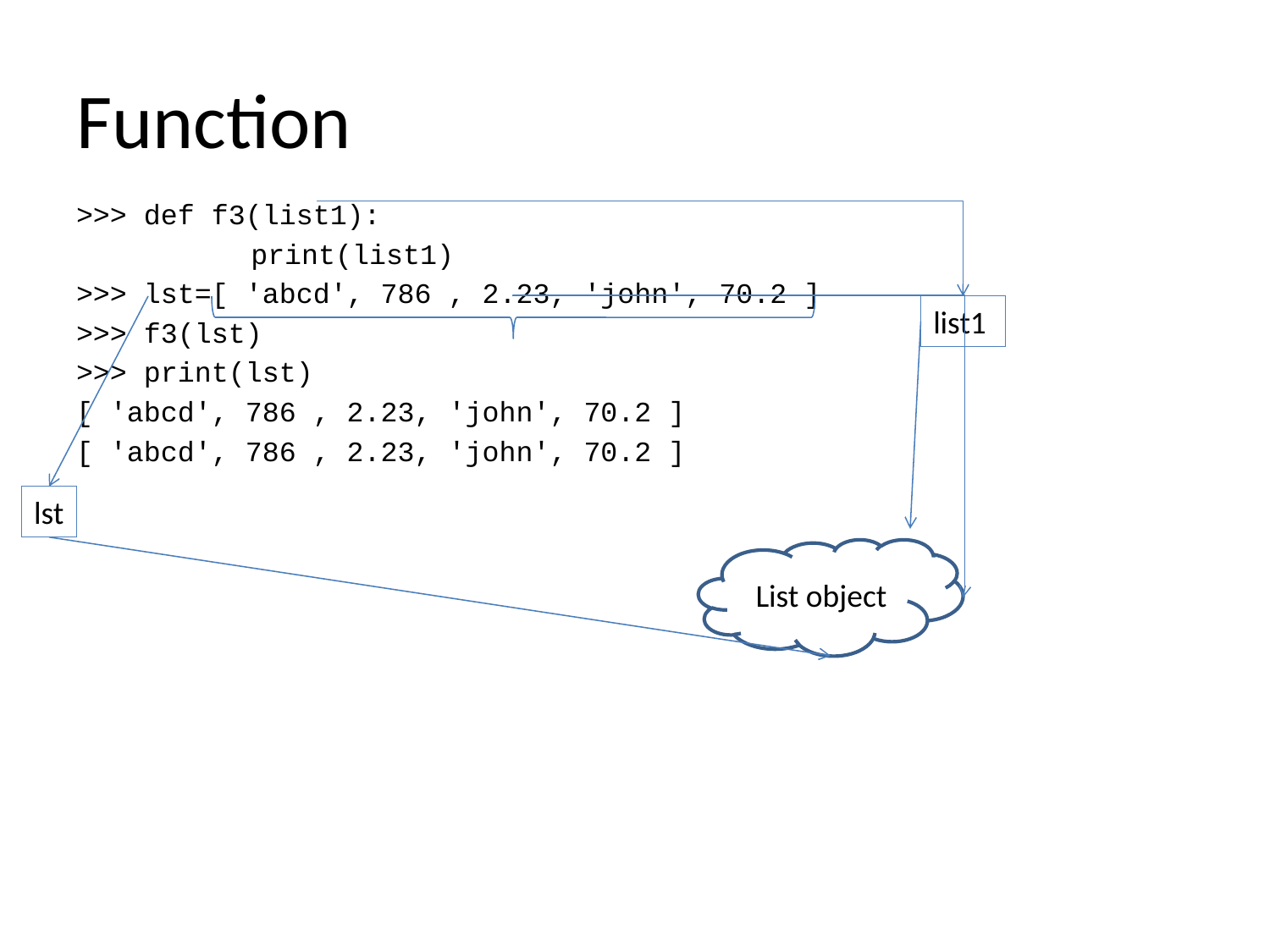

# Function
>>> def f3(list1):
    	print(list1)
>>> lst=[ 'abcd', 786 , 2.23, 'john', 70.2 ]
>>> f3(lst)
>>> print(lst)
[ 'abcd', 786 , 2.23, 'john', 70.2 ]
[ 'abcd', 786 , 2.23, 'john', 70.2 ]
list1
lst
List object